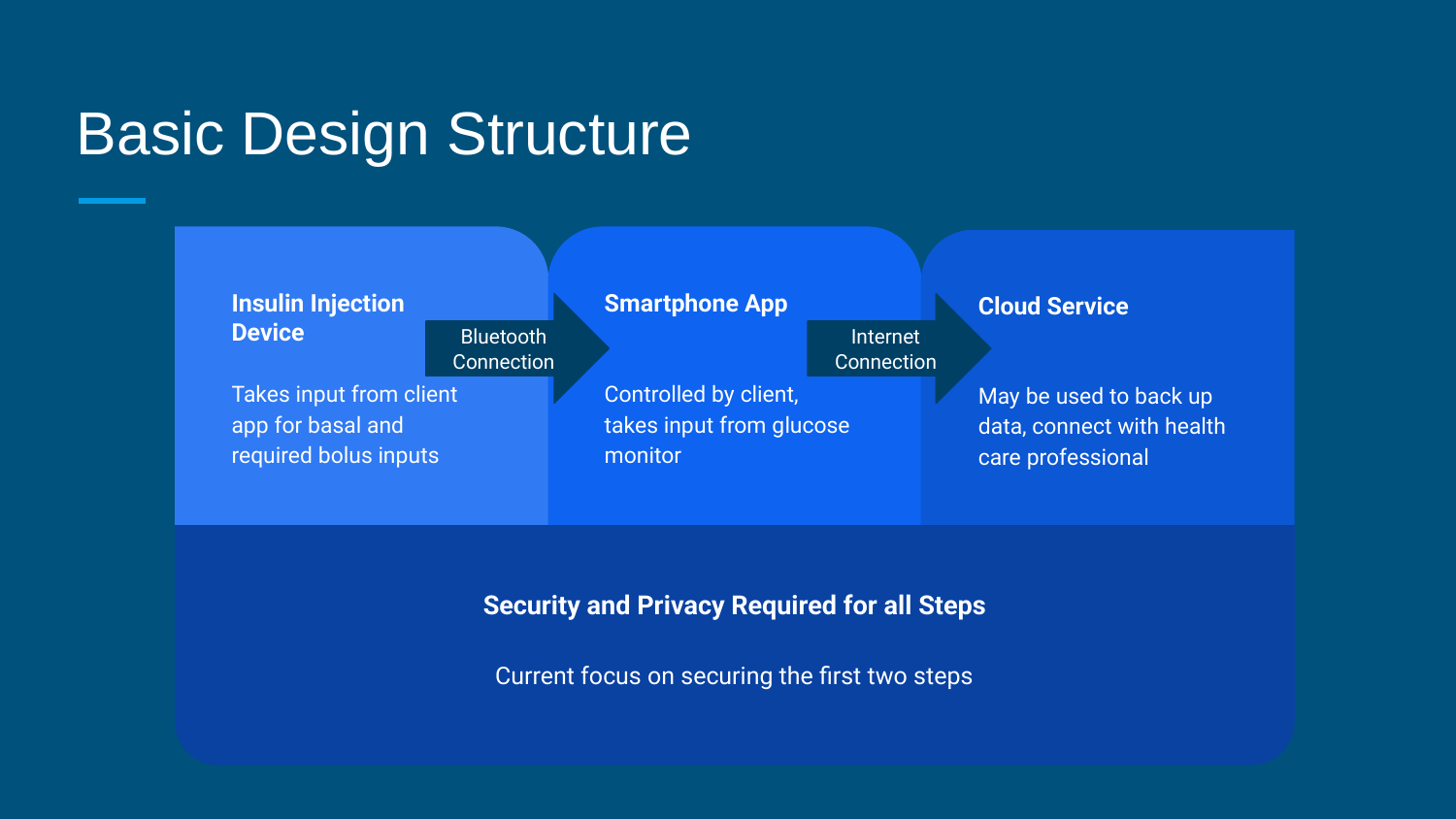

# Basic Design Structure

Insulin Injection Device
Takes input from client app for basal and required bolus inputs

Smartphone App
Controlled by client, takes input from glucose monitor

Cloud Service
May be used to back up data, connect with health care professional
Bluetooth Connection
Internet Connection

Security and Privacy Required for all Steps
Current focus on securing the first two steps